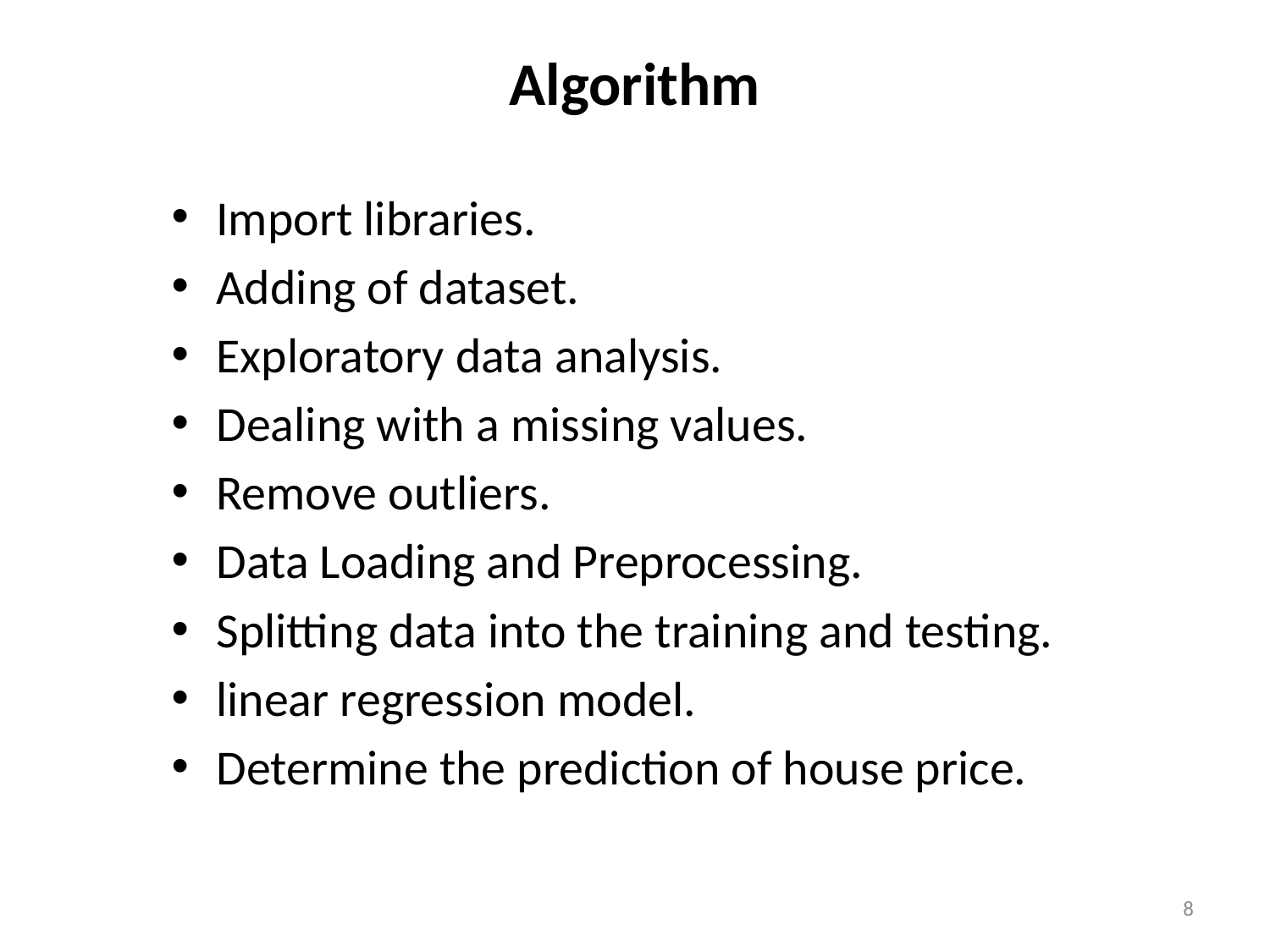

# Algorithm
Import libraries.
Adding of dataset.
Exploratory data analysis.
Dealing with a missing values.
Remove outliers.
Data Loading and Preprocessing.
Splitting data into the training and testing.
linear regression model.
Determine the prediction of house price.

8